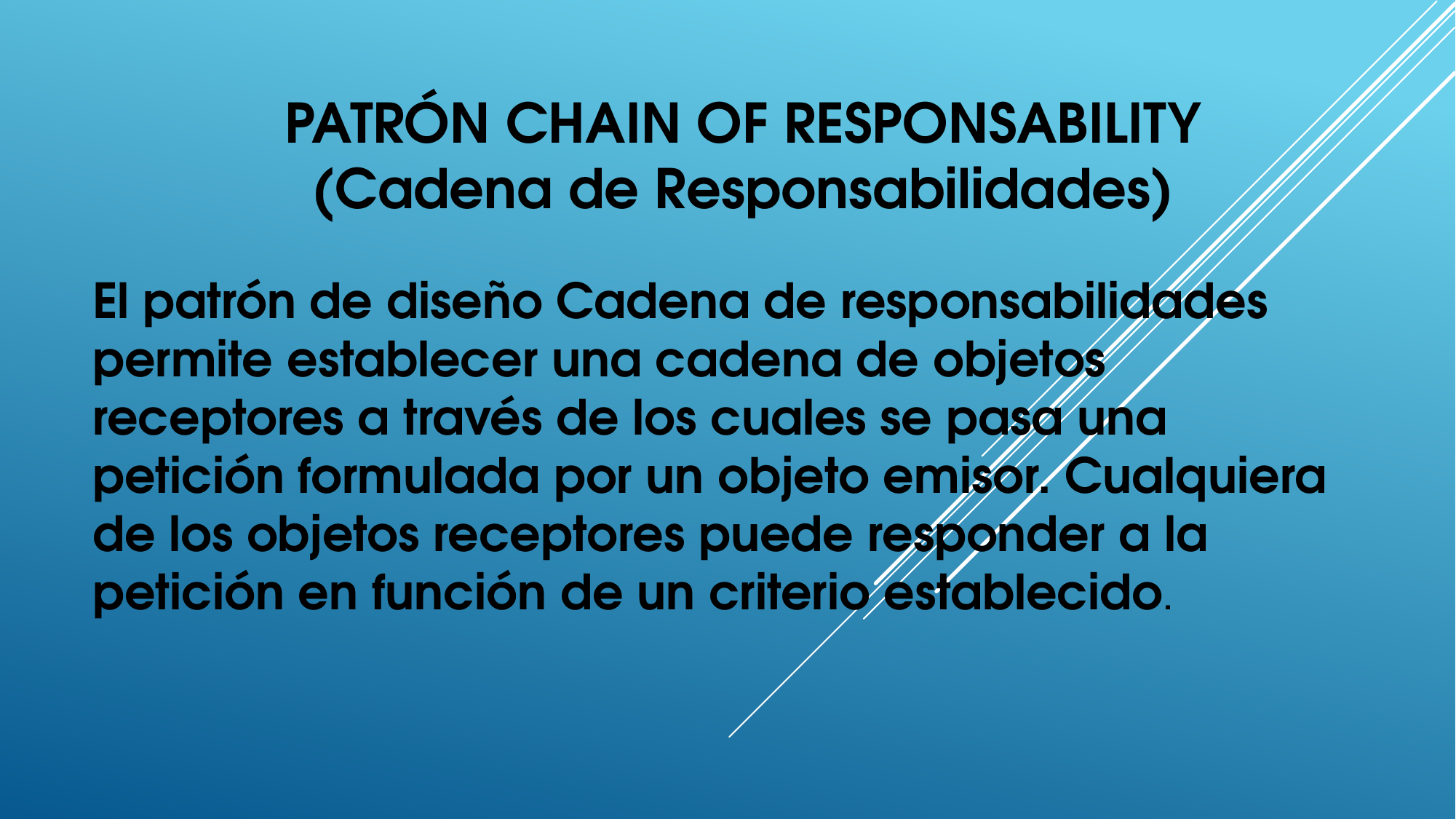

# Patrón chain of responsability (Cadena de Responsabilidades)
El patrón de diseño Cadena de responsabilidades permite establecer una cadena de objetos receptores a través de los cuales se pasa una petición formulada por un objeto emisor. Cualquiera de los objetos receptores puede responder a la petición en función de un criterio establecido.